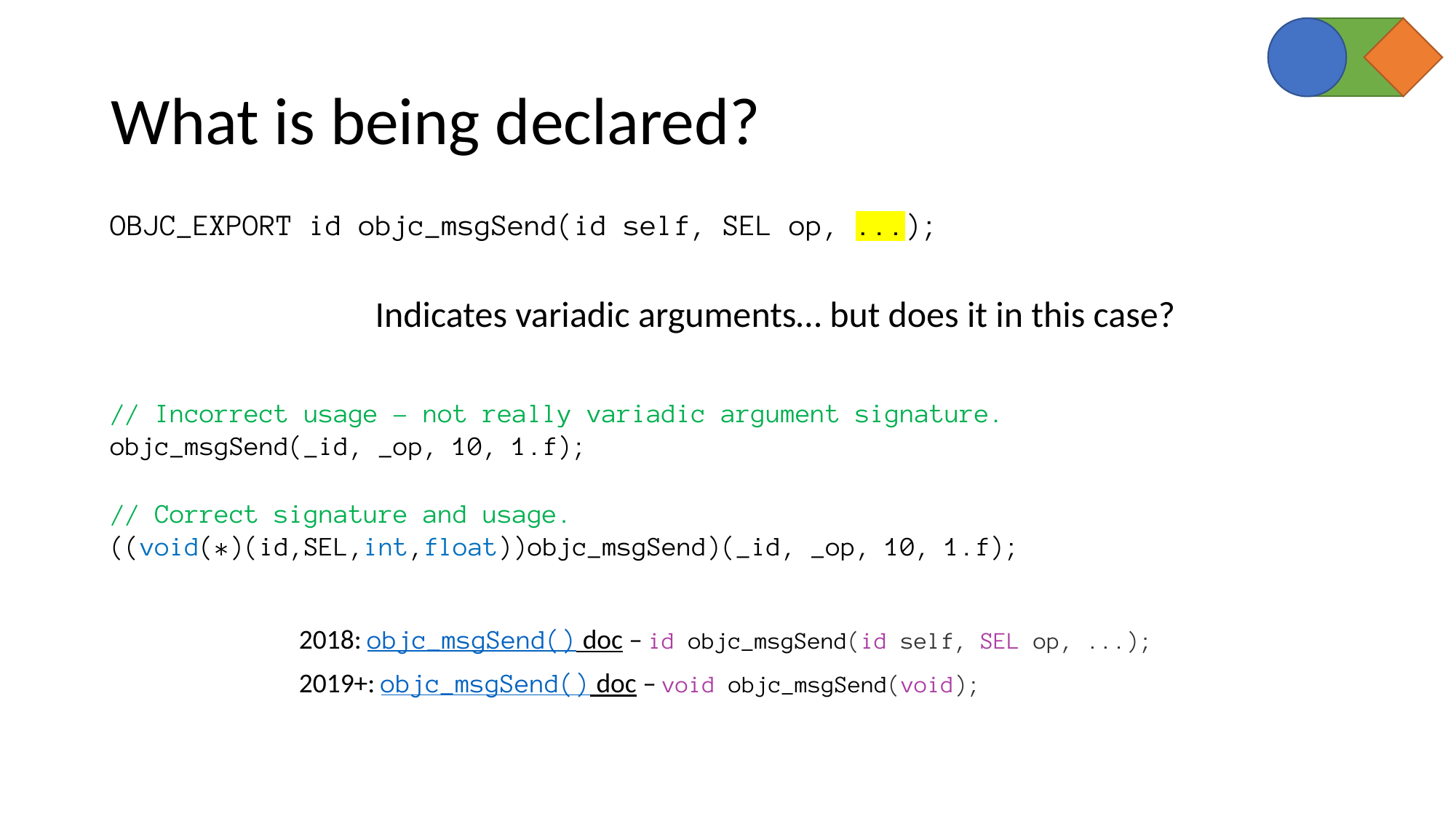

# What is being declared?
OBJC_EXPORT id objc_msgSend(id self, SEL op, ...);
Indicates variadic arguments… but does it in this case?
// Incorrect usage – not really variadic argument signature.
objc_msgSend(_id, _op, 10, 1.f);
// Correct signature and usage.
((void(*)(id,SEL,int,float))objc_msgSend)(_id, _op, 10, 1.f);
2018: objc_msgSend() doc – id objc_msgSend(id self, SEL op, ...);
2019+: objc_msgSend() doc – void objc_msgSend(void);